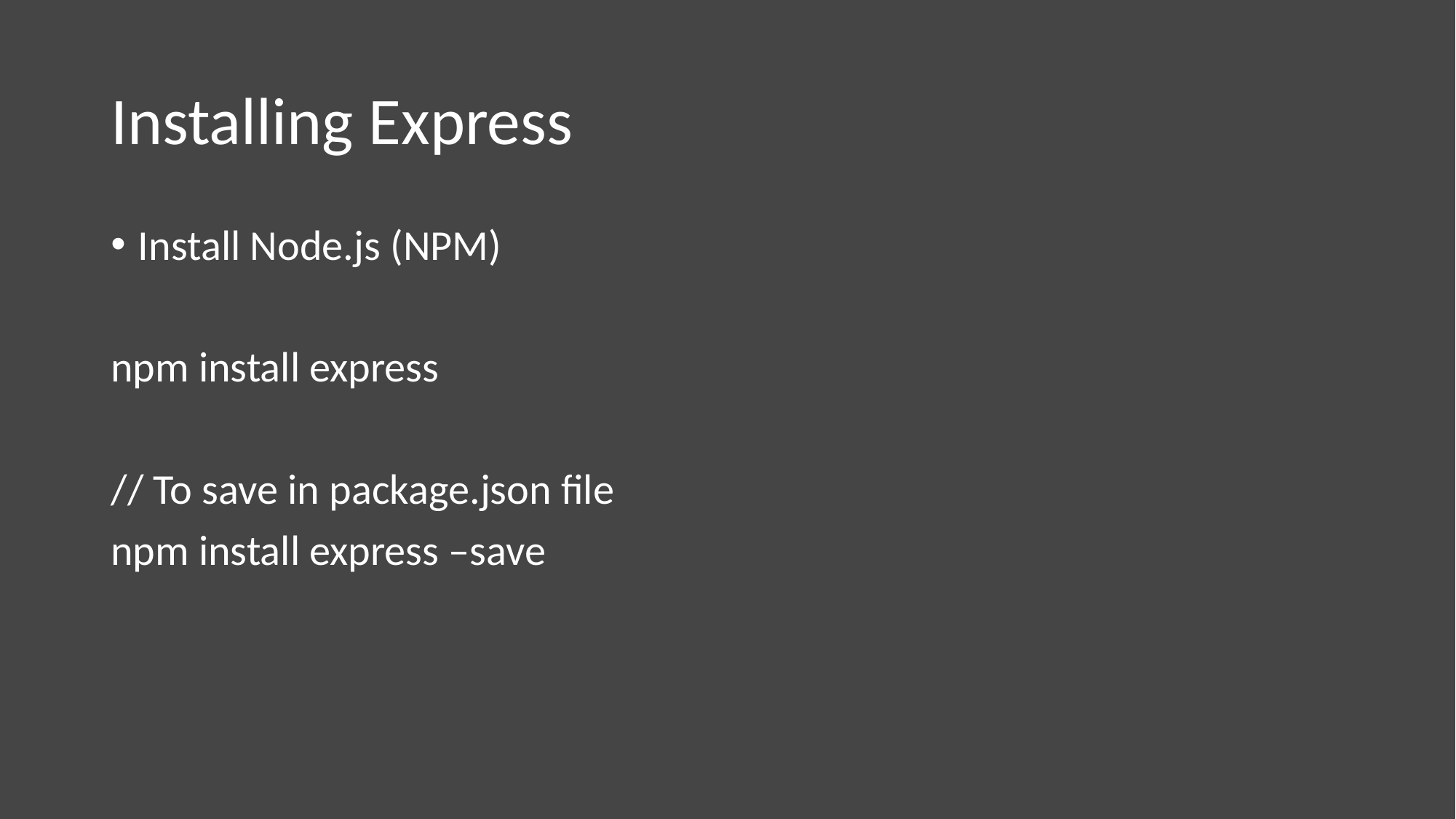

# Installing Express
Install Node.js (NPM)

npm install express

// To save in package.json file
npm install express –save